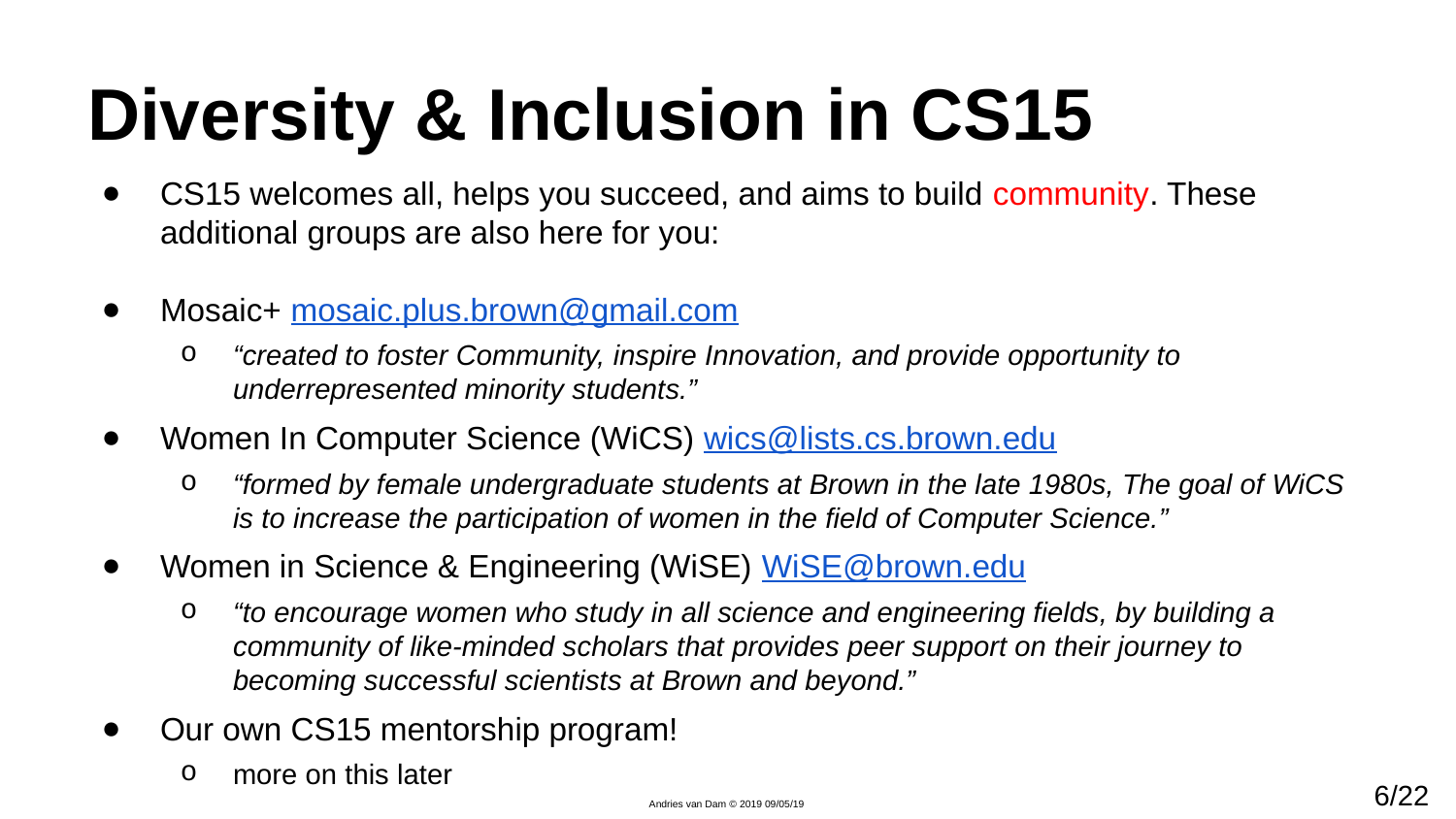

# Diversity & Inclusion in CS15
CS15 welcomes all, helps you succeed, and aims to build community. These additional groups are also here for you:

Mosaic+ mosaic.plus.brown@gmail.com
“created to foster Community, inspire Innovation, and provide opportunity to underrepresented minority students.”
Women In Computer Science (WiCS) wics@lists.cs.brown.edu
“formed by female undergraduate students at Brown in the late 1980s, The goal of WiCS is to increase the participation of women in the field of Computer Science.”
Women in Science & Engineering (WiSE) WiSE@brown.edu
“to encourage women who study in all science and engineering fields, by building a community of like-minded scholars that provides peer support on their journey to becoming successful scientists at Brown and beyond.”
Our own CS15 mentorship program!
more on this later